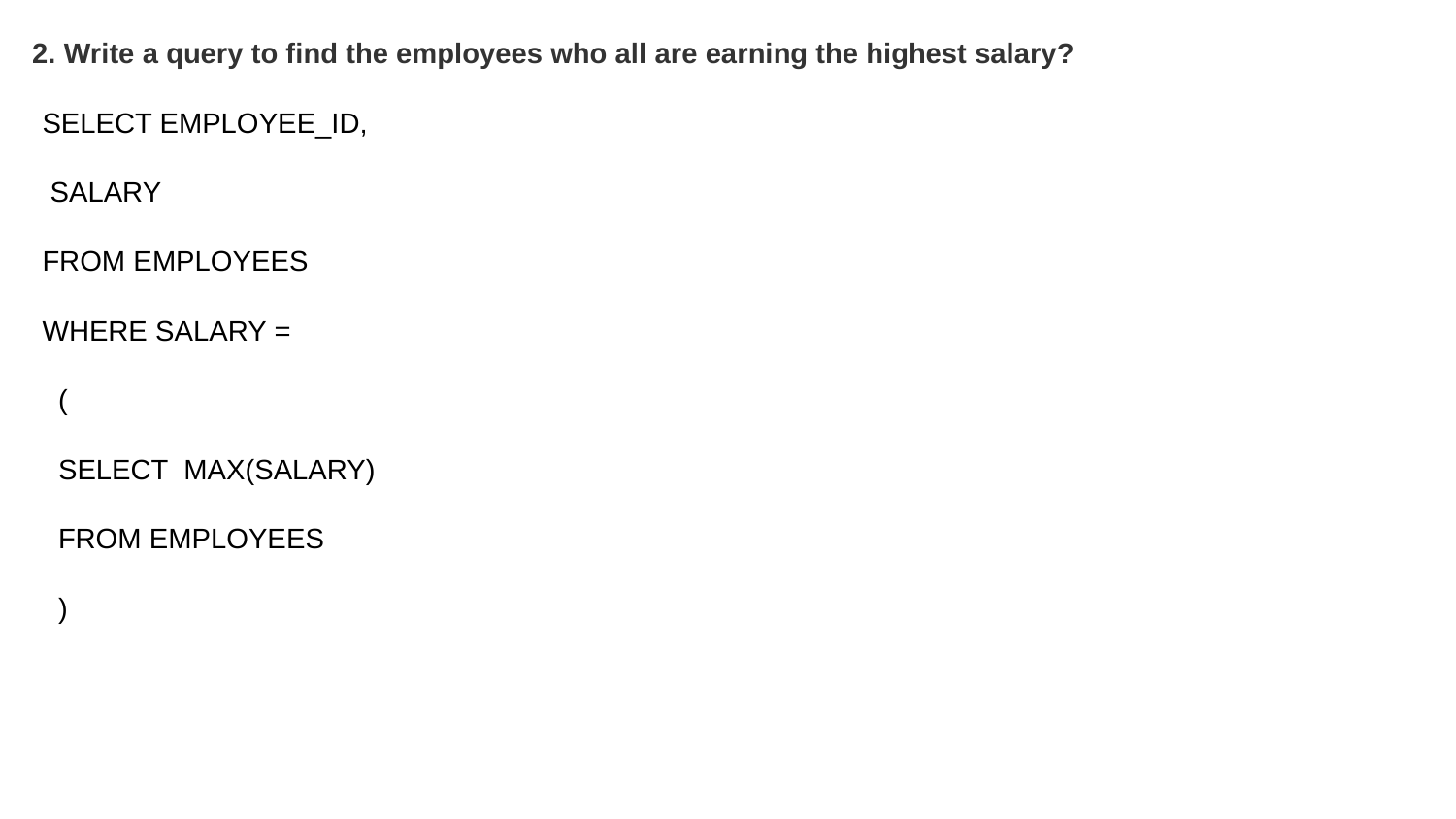

2. Write a query to find the employees who all are earning the highest salary?
SELECT EMPLOYEE_ID,
 SALARY
FROM EMPLOYEES
WHERE SALARY =
  (
  SELECT  MAX(SALARY)
  FROM EMPLOYEES
  )